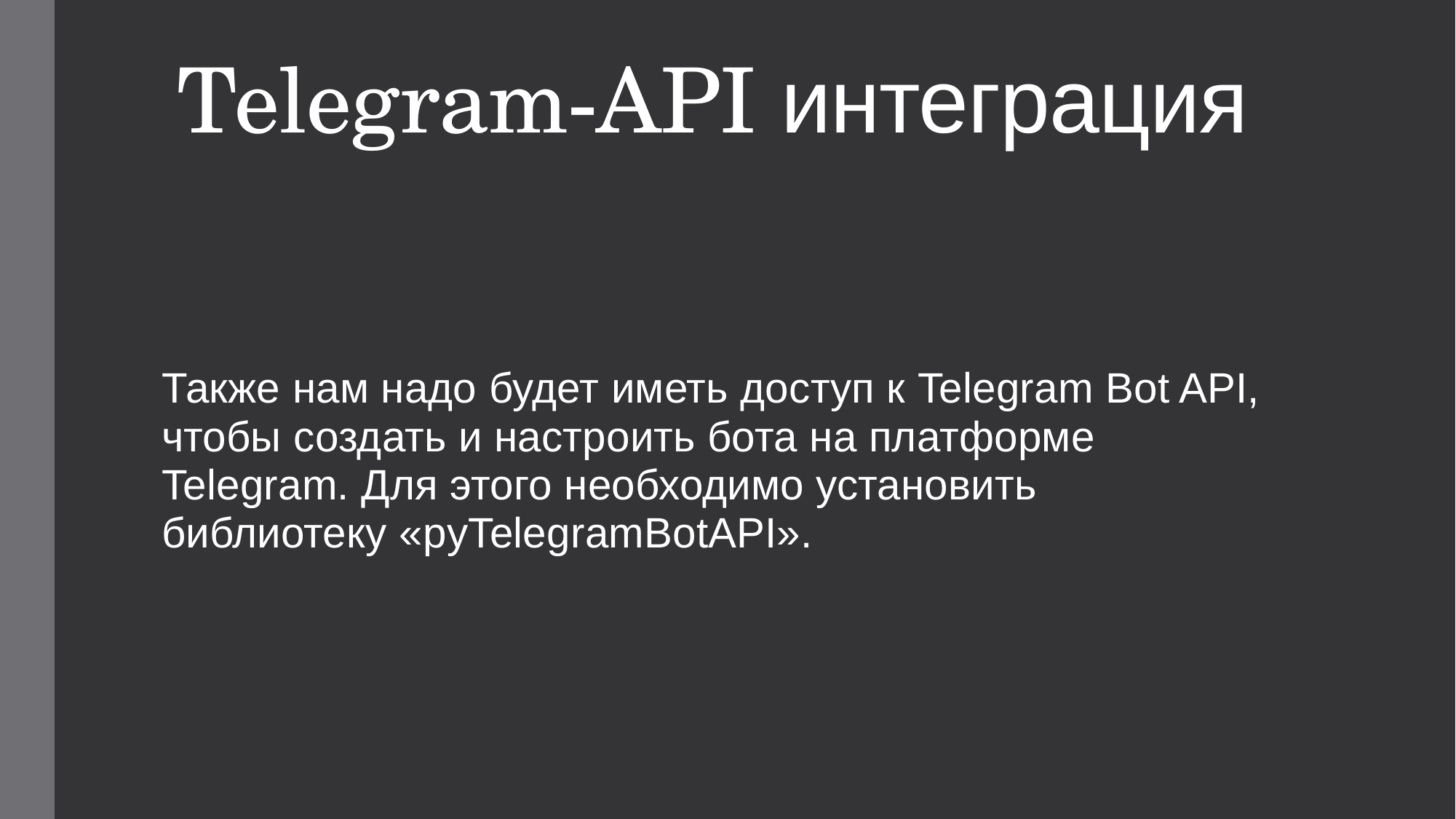

# Telegram-API интеграция
Также нам надо будет иметь доступ к Telegram Bot API, чтобы создать и настроить бота на платформе Telegram. Для этого необходимо установить библиотеку «pyTelegramBotAPI».